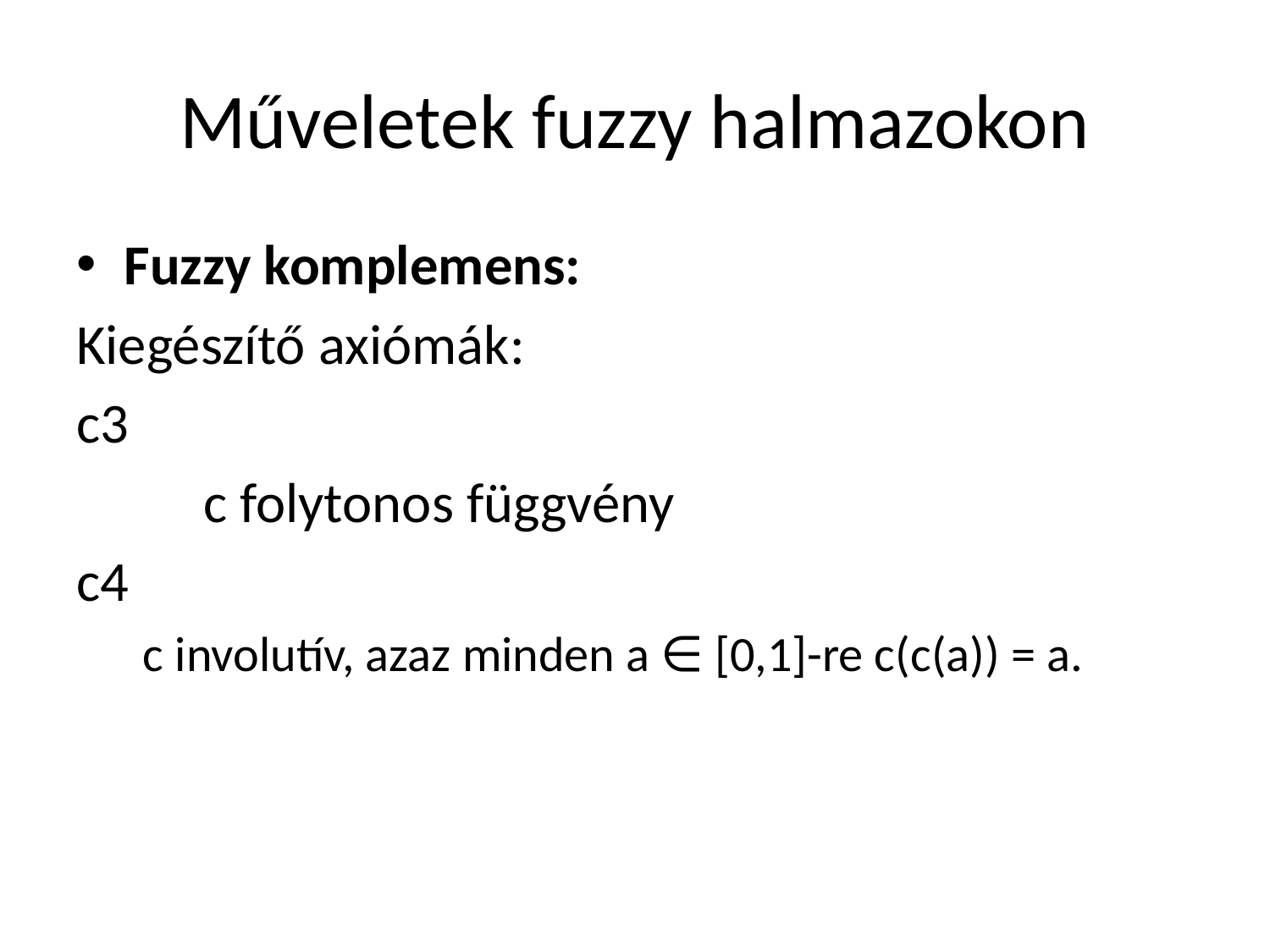

# Műveletek fuzzy halmazokon
Fuzzy komplemens:
Kiegészítő axiómák:
c3
	c folytonos függvény
c4
 c involutív, azaz minden a ∈ [0,1]-re c(c(a)) = a.